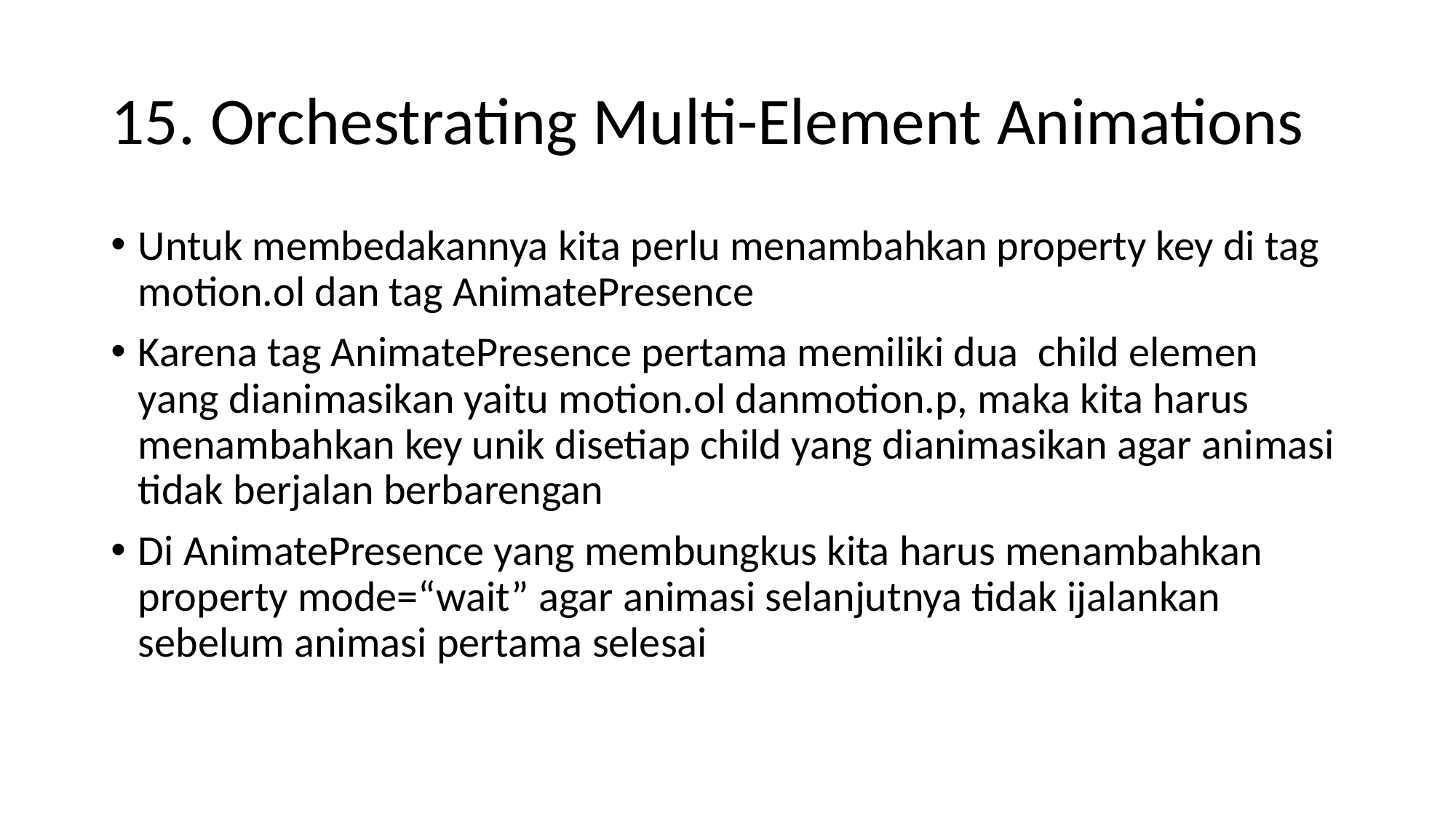

# 15. Orchestrating Multi-Element Animations
Untuk membedakannya kita perlu menambahkan property key di tag motion.ol dan tag AnimatePresence
Karena tag AnimatePresence pertama memiliki dua  child elemen yang dianimasikan yaitu motion.ol danmotion.p, maka kita harus menambahkan key unik disetiap child yang dianimasikan agar animasi tidak berjalan berbarengan
Di AnimatePresence yang membungkus kita harus menambahkan property mode=“wait” agar animasi selanjutnya tidak ijalankan sebelum animasi pertama selesai